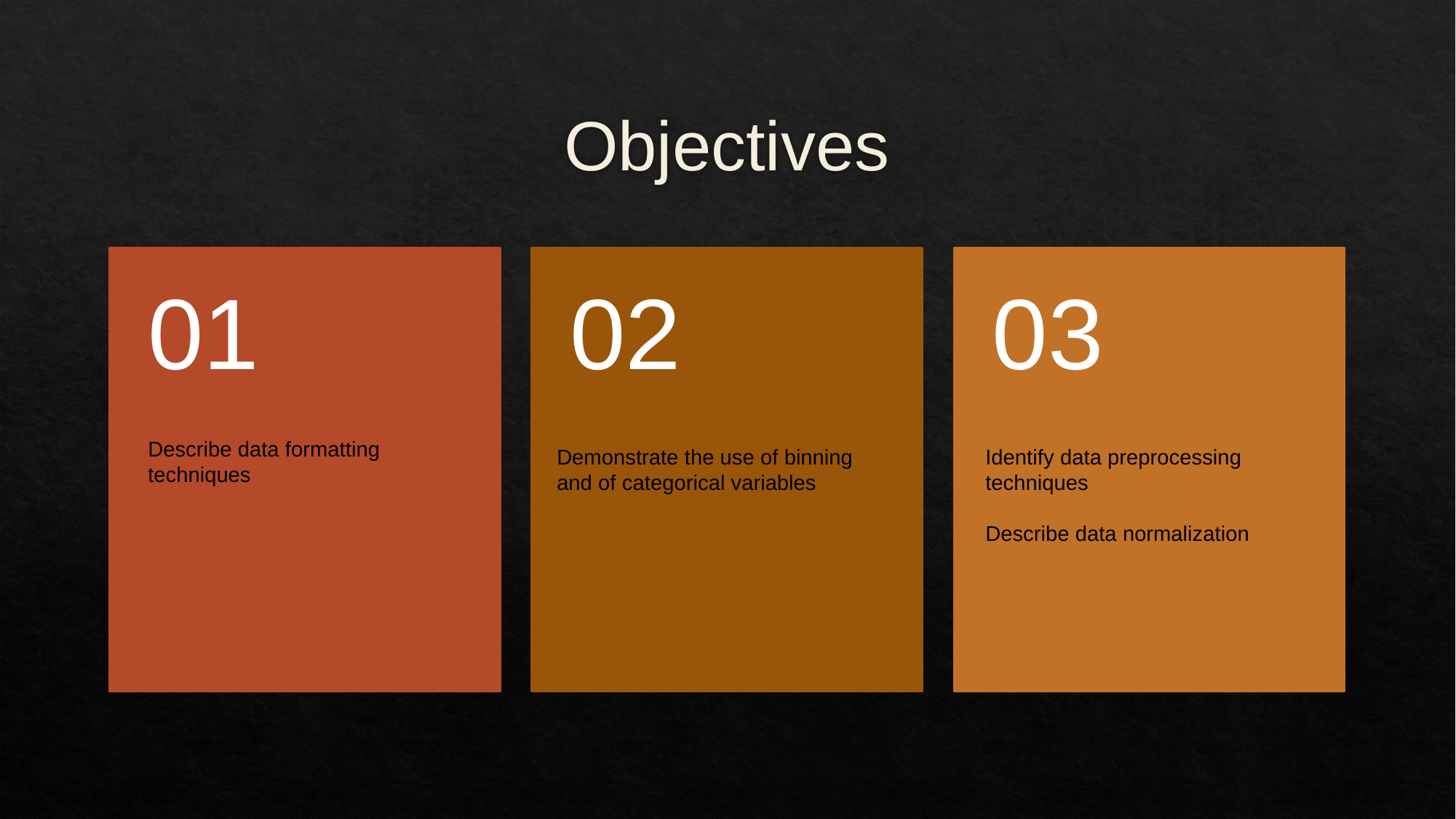

# Objectives

01

02

03

Describe data formatting techniques
Demonstrate the use of binning and of categorical variables
Identify data preprocessing techniques

Describe data normalization